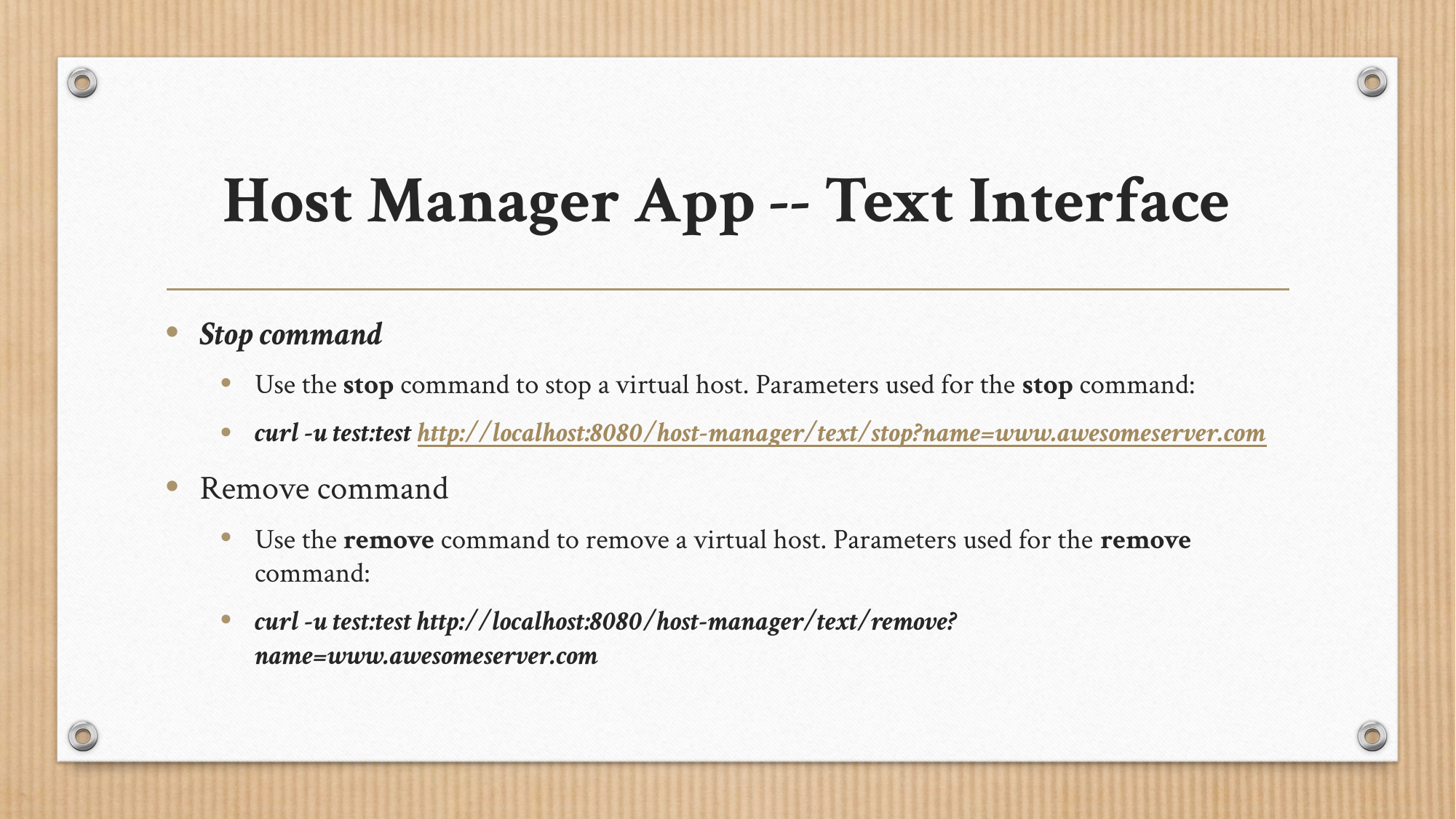

# Host Manager App -- Text Interface
Stop command
Use the stop command to stop a virtual host. Parameters used for the stop command:
curl -u test:test http://localhost:8080/host-manager/text/stop?name=www.awesomeserver.com
Remove command
Use the remove command to remove a virtual host. Parameters used for the remove command:
curl -u test:test http://localhost:8080/host-manager/text/remove?name=www.awesomeserver.com